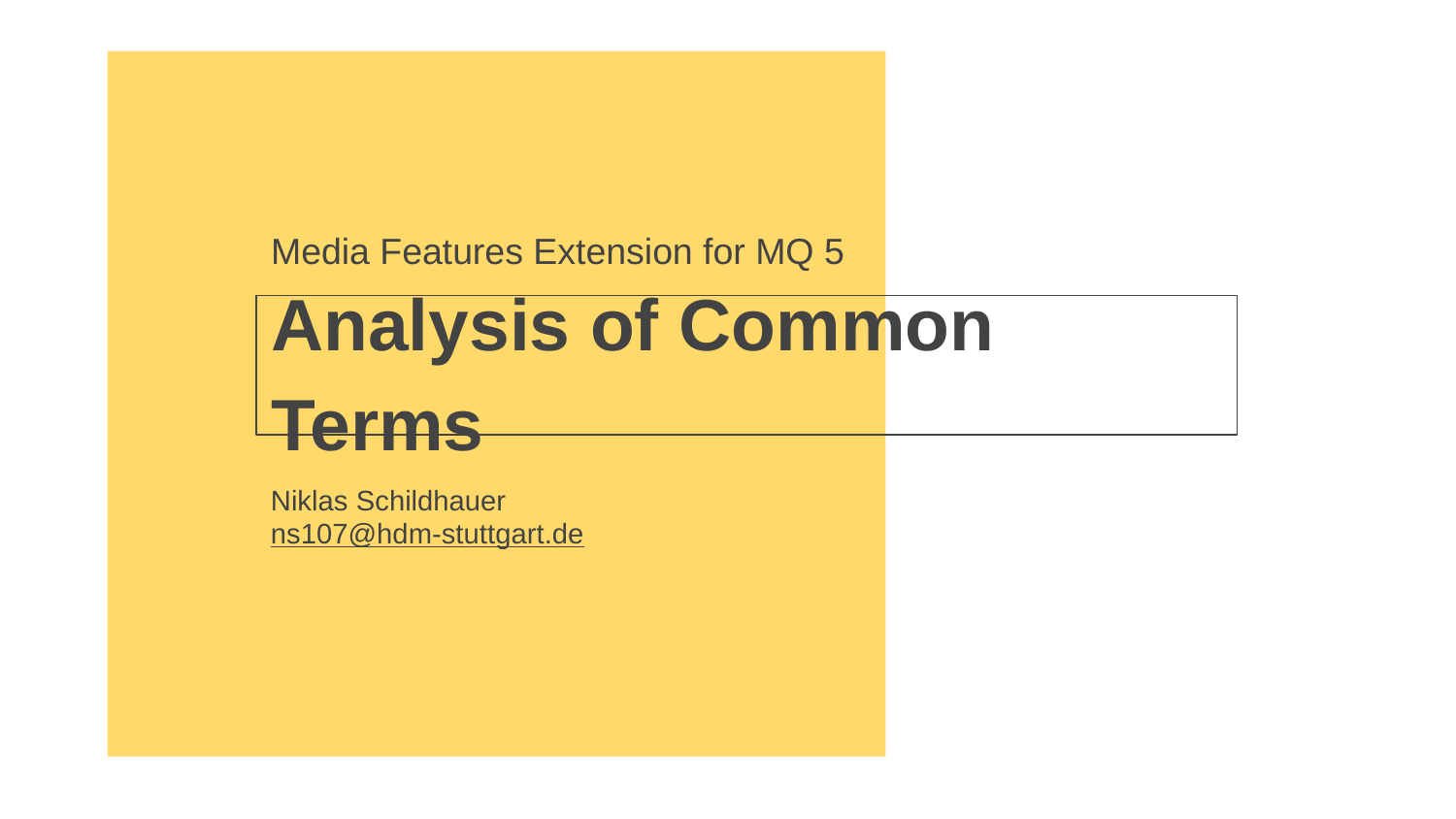

Media Features Extension for MQ 5
# Analysis of Common Terms
Niklas Schildhauer
ns107@hdm-stuttgart.de